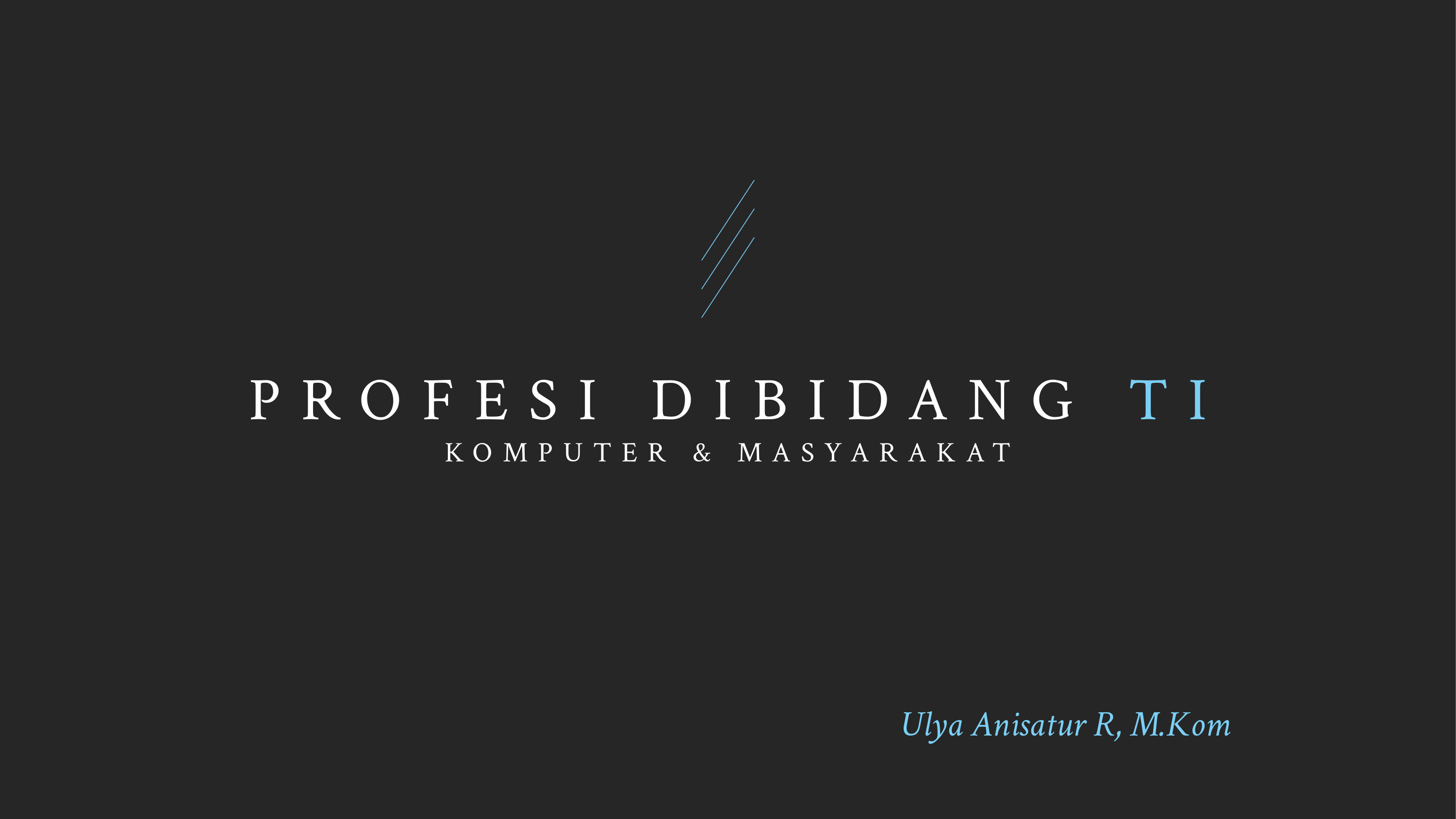

# PROFESI DIBIDANG TI
KOMPUTER & MASYARAKAT
 Ulya Anisatur R, M.Kom